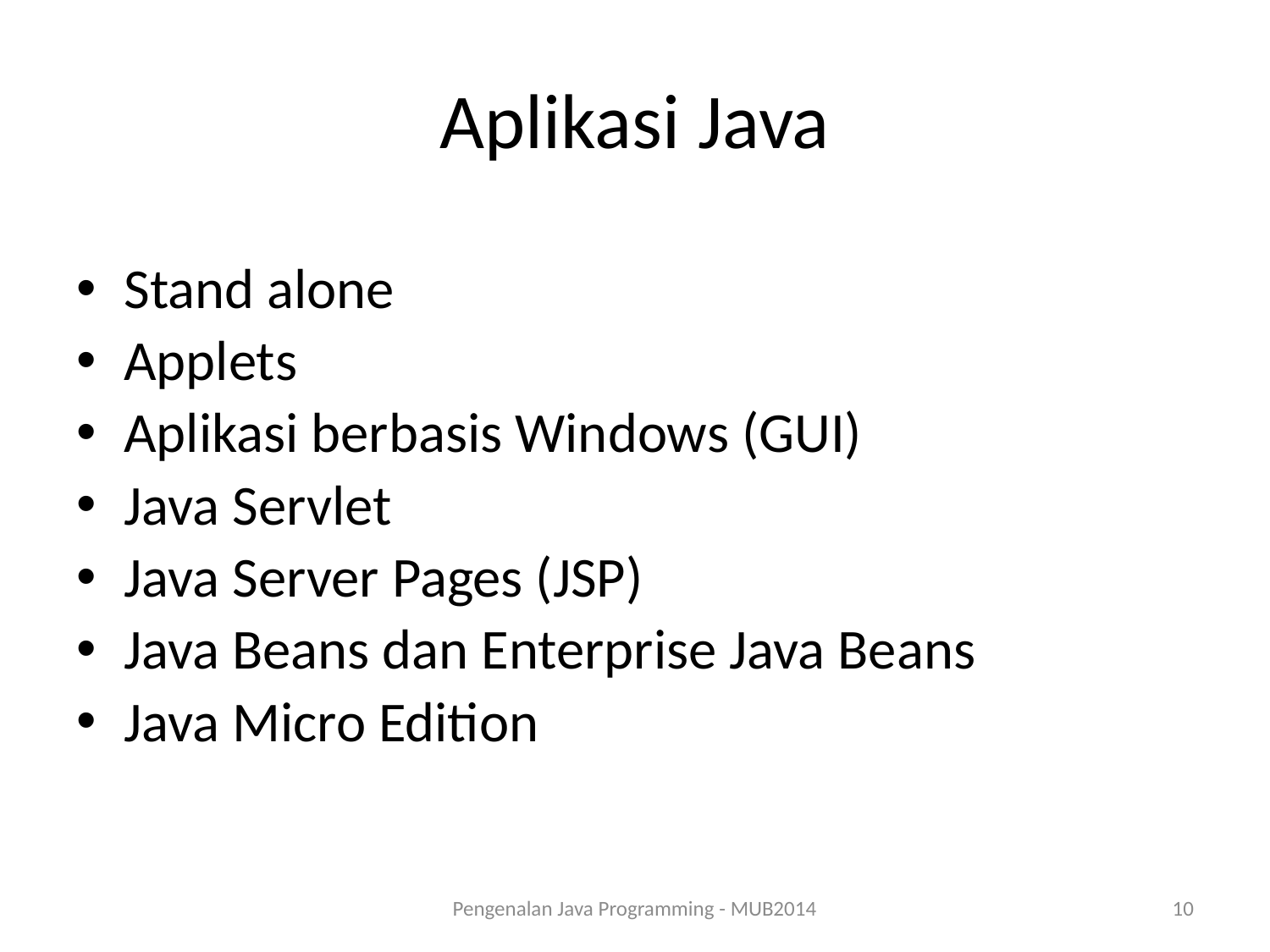

# Aplikasi Java
Stand alone
Applets
Aplikasi berbasis Windows (GUI)
Java Servlet
Java Server Pages (JSP)
Java Beans dan Enterprise Java Beans
Java Micro Edition
Pengenalan Java Programming - MUB2014
10